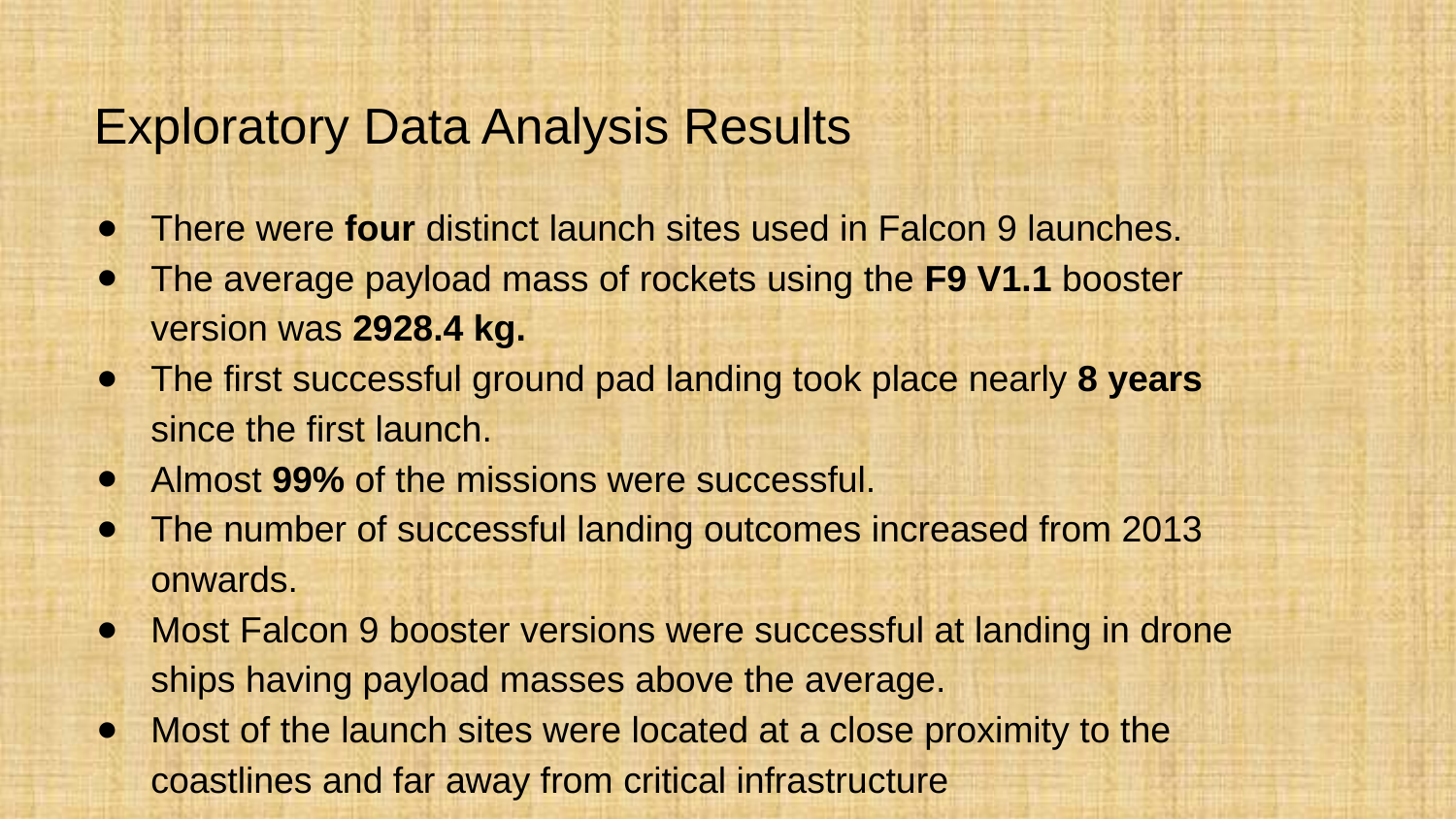

# Exploratory Data Analysis Results
There were four distinct launch sites used in Falcon 9 launches.
The average payload mass of rockets using the F9 V1.1 booster version was 2928.4 kg.
The first successful ground pad landing took place nearly 8 years since the first launch.
Almost 99% of the missions were successful.
The number of successful landing outcomes increased from 2013 onwards.
Most Falcon 9 booster versions were successful at landing in drone ships having payload masses above the average.
Most of the launch sites were located at a close proximity to the coastlines and far away from critical infrastructure